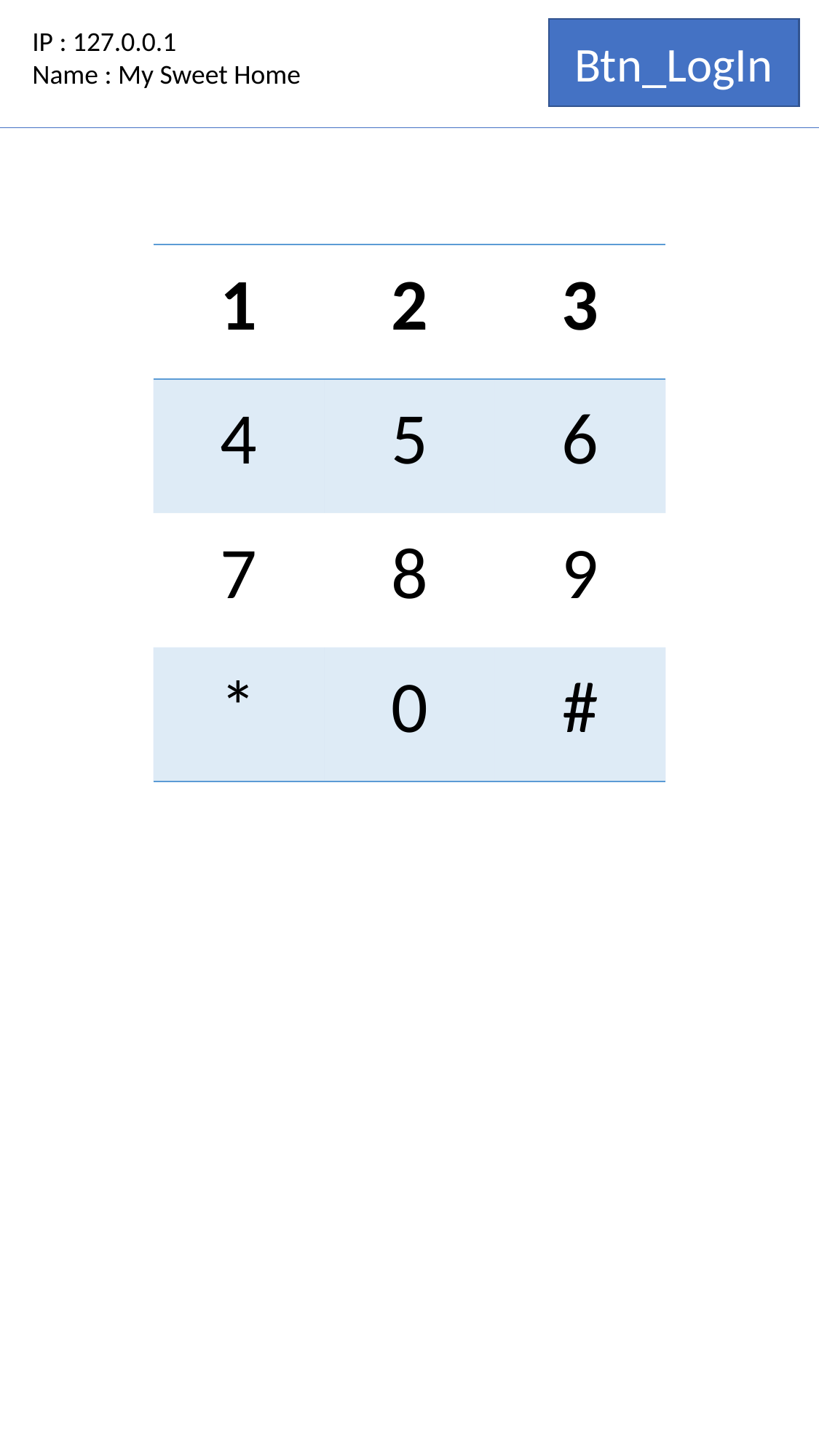

IP : 127.0.0.1
Name : My Sweet Home
Btn_LogIn
| 1 | 2 | 3 |
| --- | --- | --- |
| 4 | 5 | 6 |
| 7 | 8 | 9 |
| \* | 0 | # |